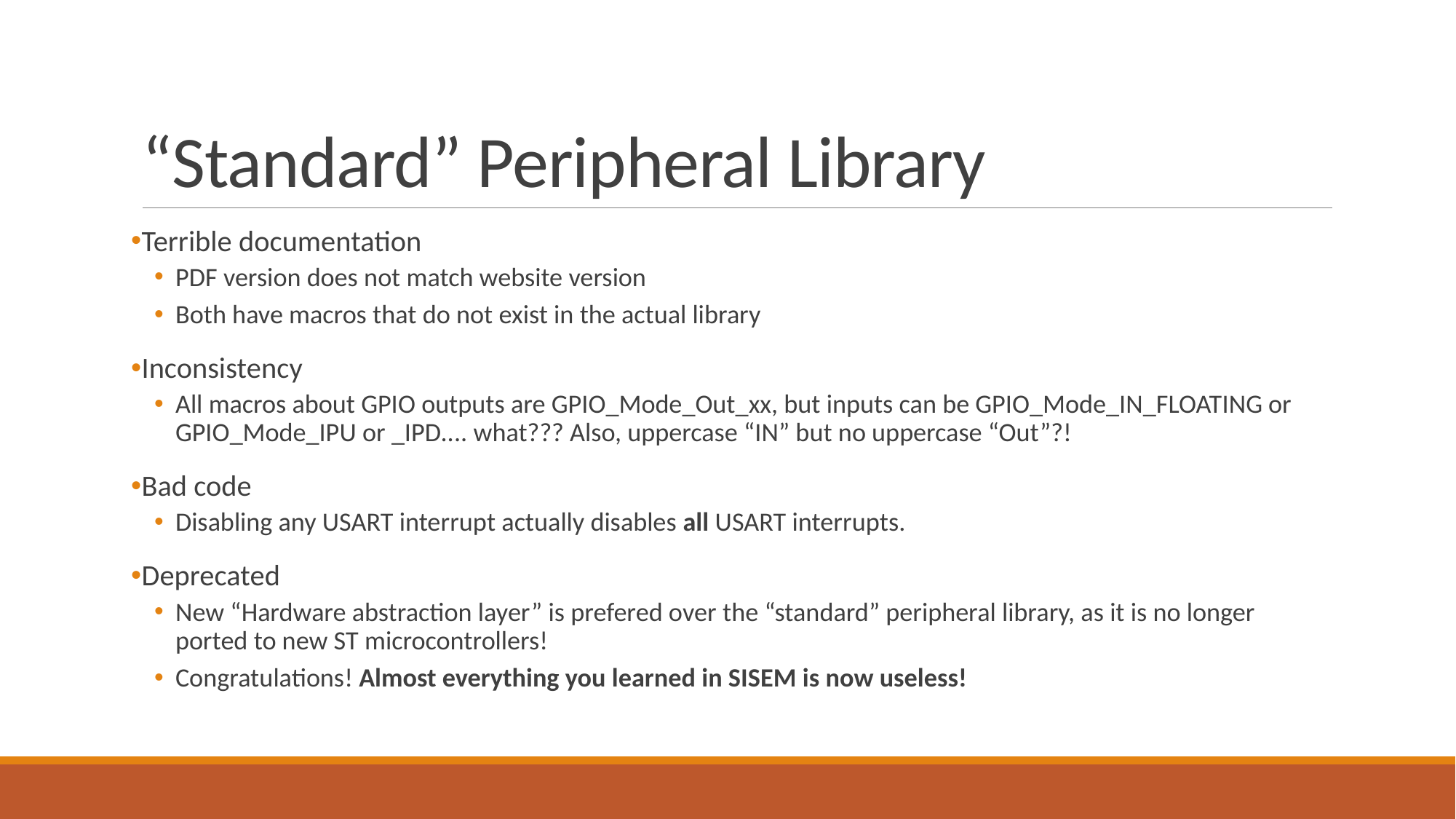

# “Standard” Peripheral Library
Terrible documentation
PDF version does not match website version
Both have macros that do not exist in the actual library
Inconsistency
All macros about GPIO outputs are GPIO_Mode_Out_xx, but inputs can be GPIO_Mode_IN_FLOATING or GPIO_Mode_IPU or _IPD.... what??? Also, uppercase “IN” but no uppercase “Out”?!
Bad code
Disabling any USART interrupt actually disables all USART interrupts.
Deprecated
New “Hardware abstraction layer” is prefered over the “standard” peripheral library, as it is no longer ported to new ST microcontrollers!
Congratulations! Almost everything you learned in SISEM is now useless!